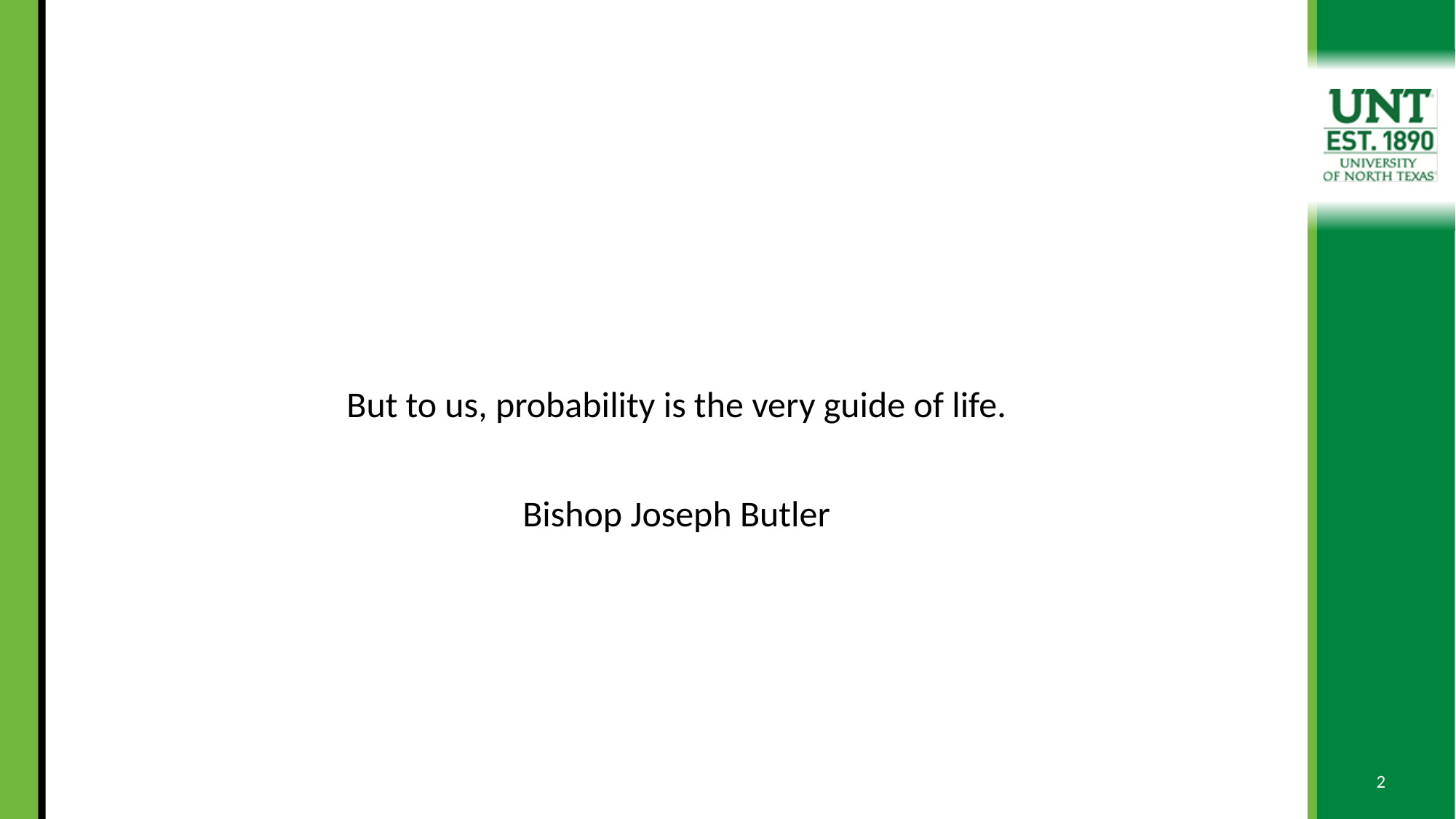

#
But to us, probability is the very guide of life.

Bishop Joseph Butler
2